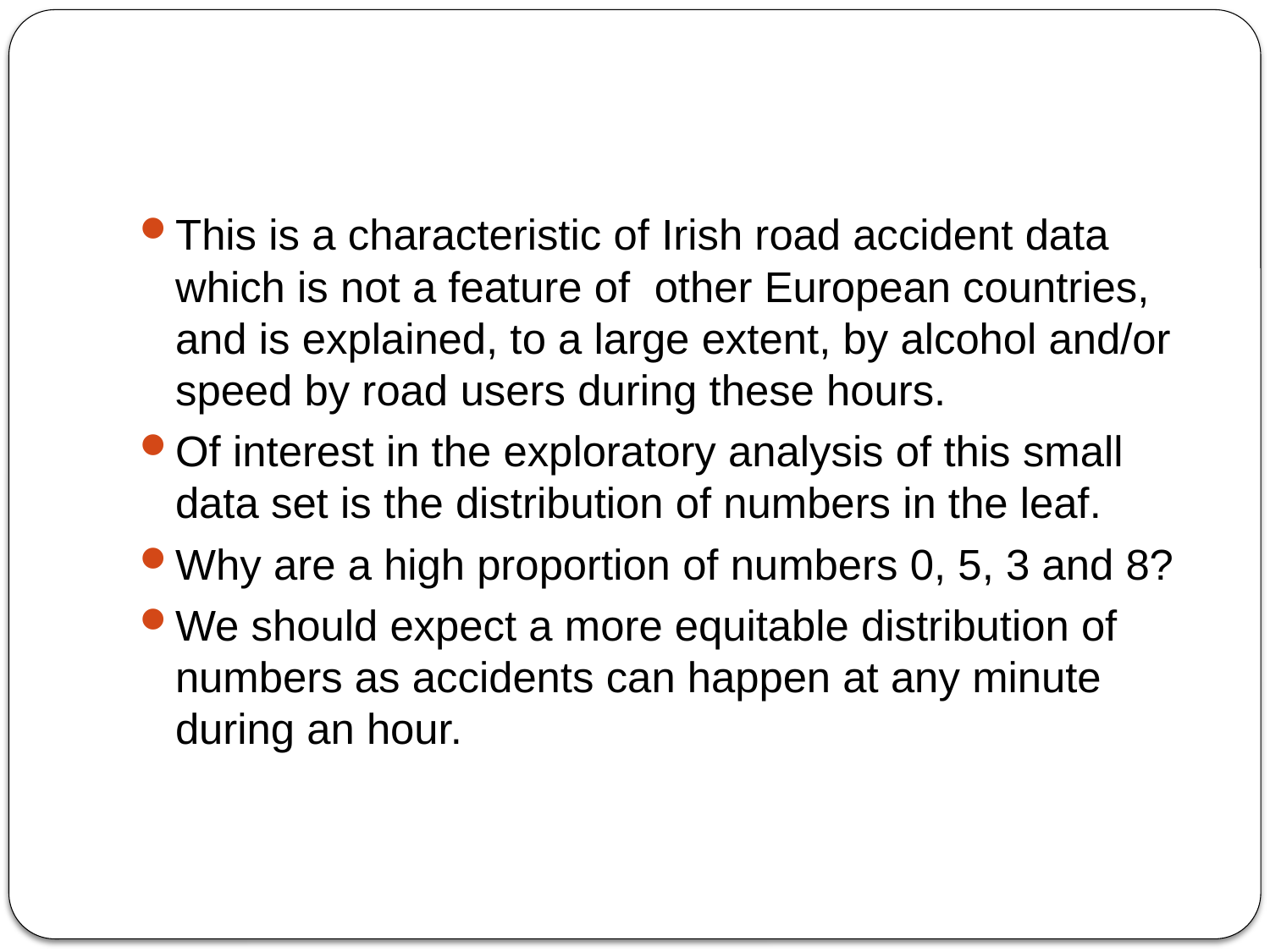

#
This is a characteristic of Irish road accident data which is not a feature of  other European countries, and is explained, to a large extent, by alcohol and/or speed by road users during these hours.
Of interest in the exploratory analysis of this small data set is the distribution of numbers in the leaf.
Why are a high proportion of numbers 0, 5, 3 and 8?
We should expect a more equitable distribution of numbers as accidents can happen at any minute during an hour.